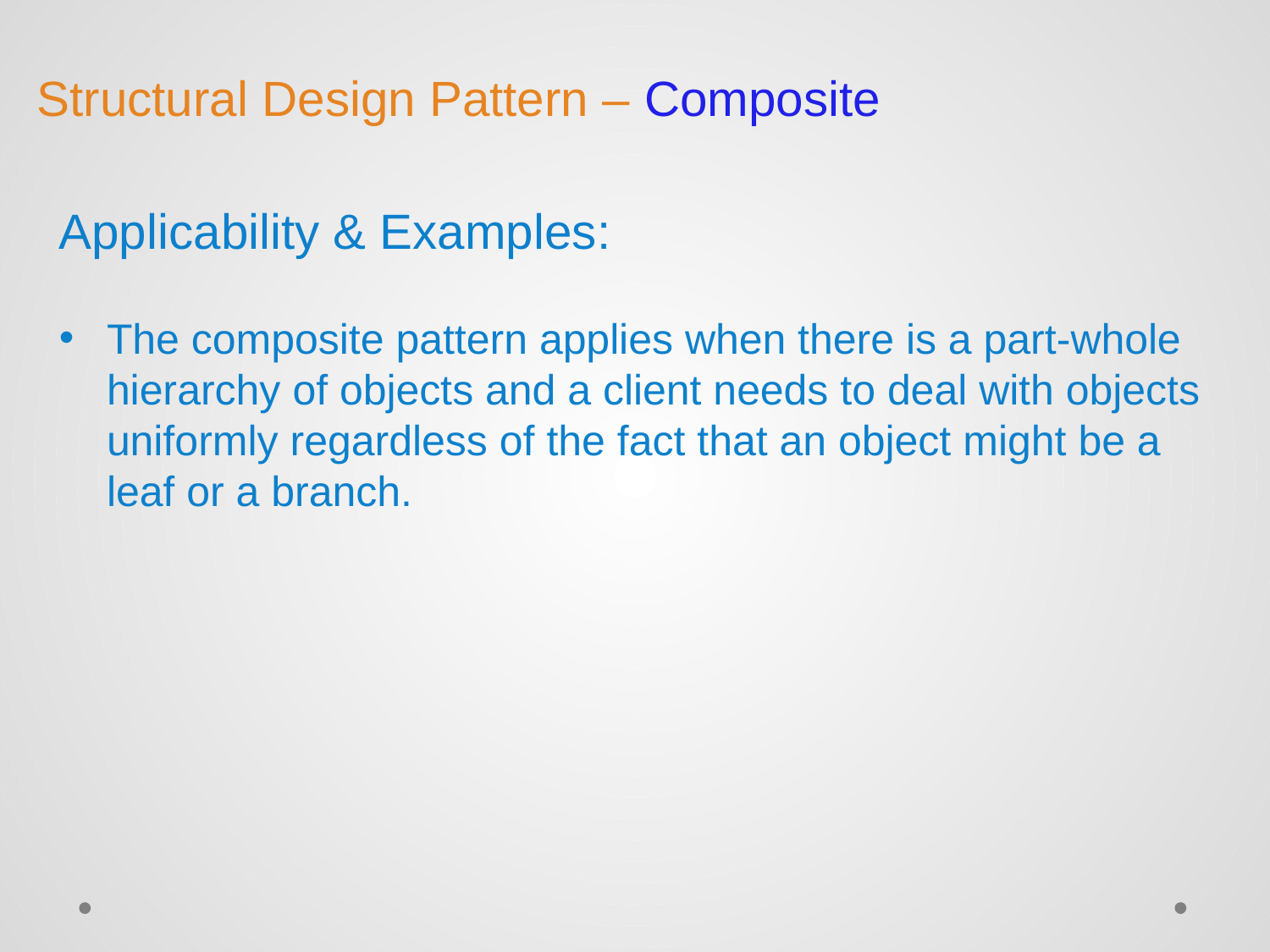

# Structural Design Pattern – Composite
Applicability & Examples:

The composite pattern applies when there is a part-whole hierarchy of objects and a client needs to deal with objects uniformly regardless of the fact that an object might be a leaf or a branch.